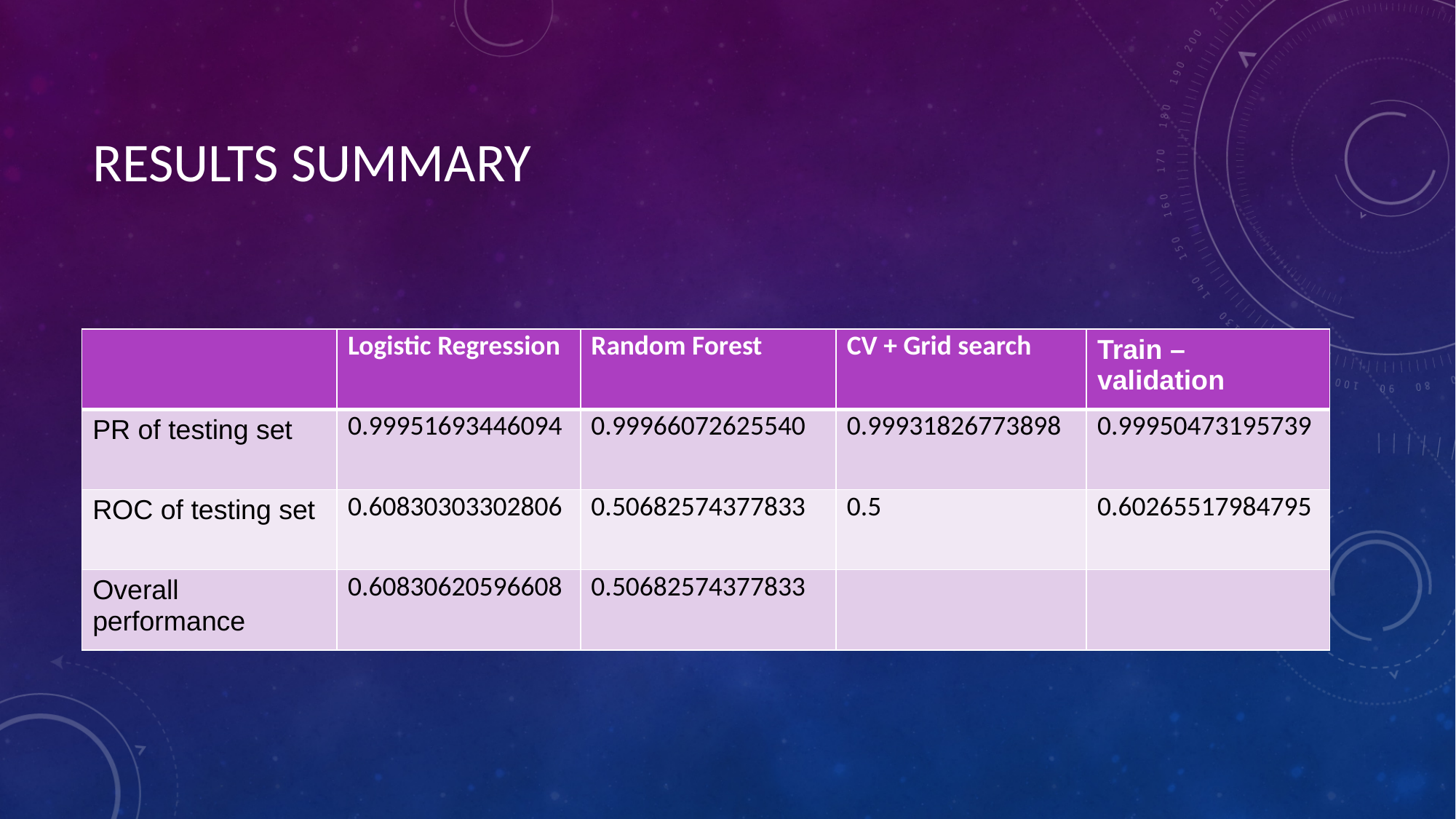

# RESULTS SUMMARY
|  | Logistic Regression | Random Forest | CV + Grid search | Train – validation |
| --- | --- | --- | --- | --- |
| PR of testing set | 0.99951693446094 | 0.99966072625540 | 0.99931826773898 | 0.99950473195739 |
| ROC of testing set | 0.60830303302806 | 0.50682574377833 | 0.5 | 0.60265517984795 |
| Overall performance | 0.60830620596608 | 0.50682574377833 |  |  |